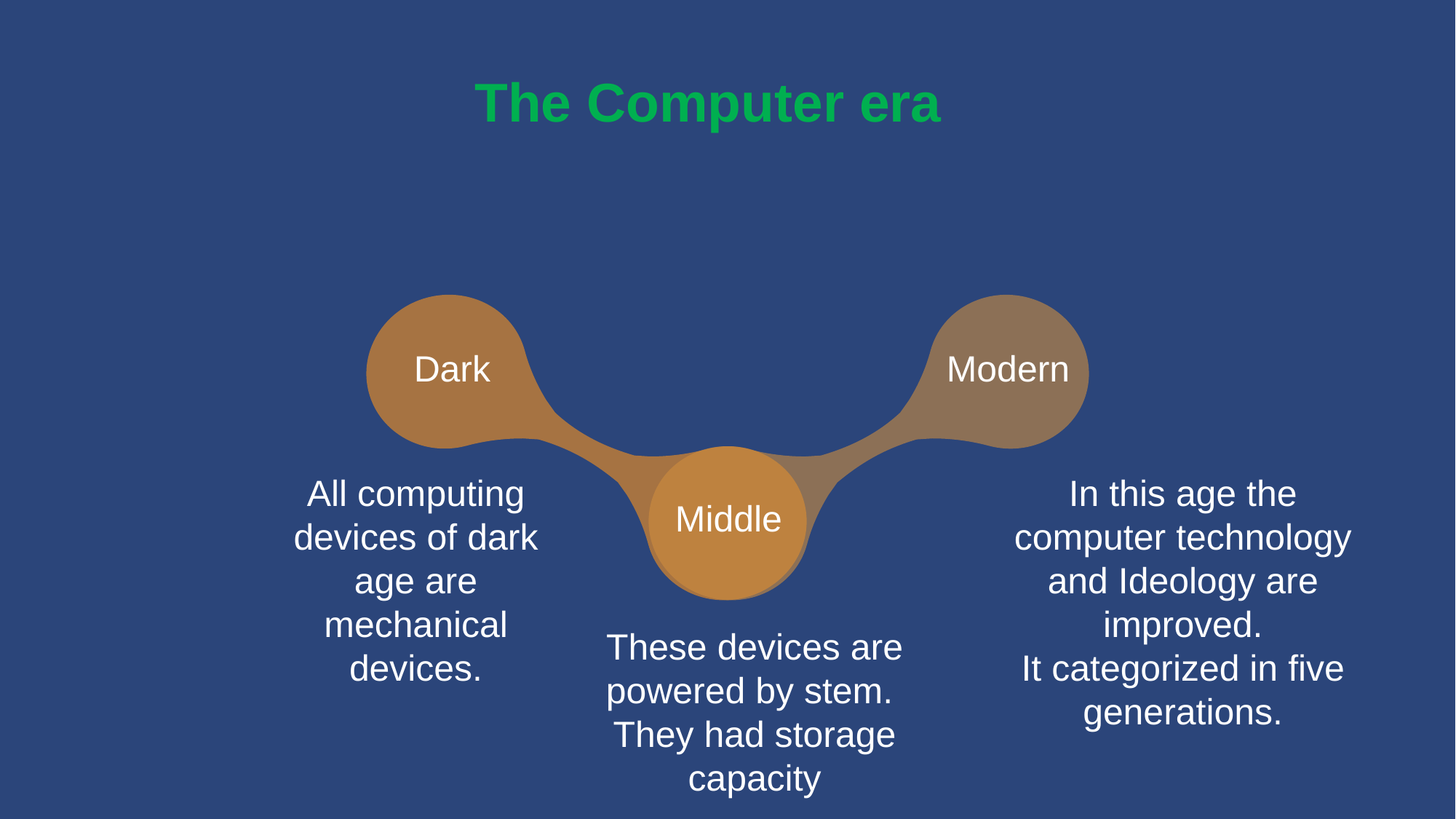

The Computer era

Dark
Modern
All computing devices of dark age are mechanical devices.
In this age the computer technology and Ideology are improved.
It categorized in five generations.
Middle
These devices are powered by stem.
They had storage capacity